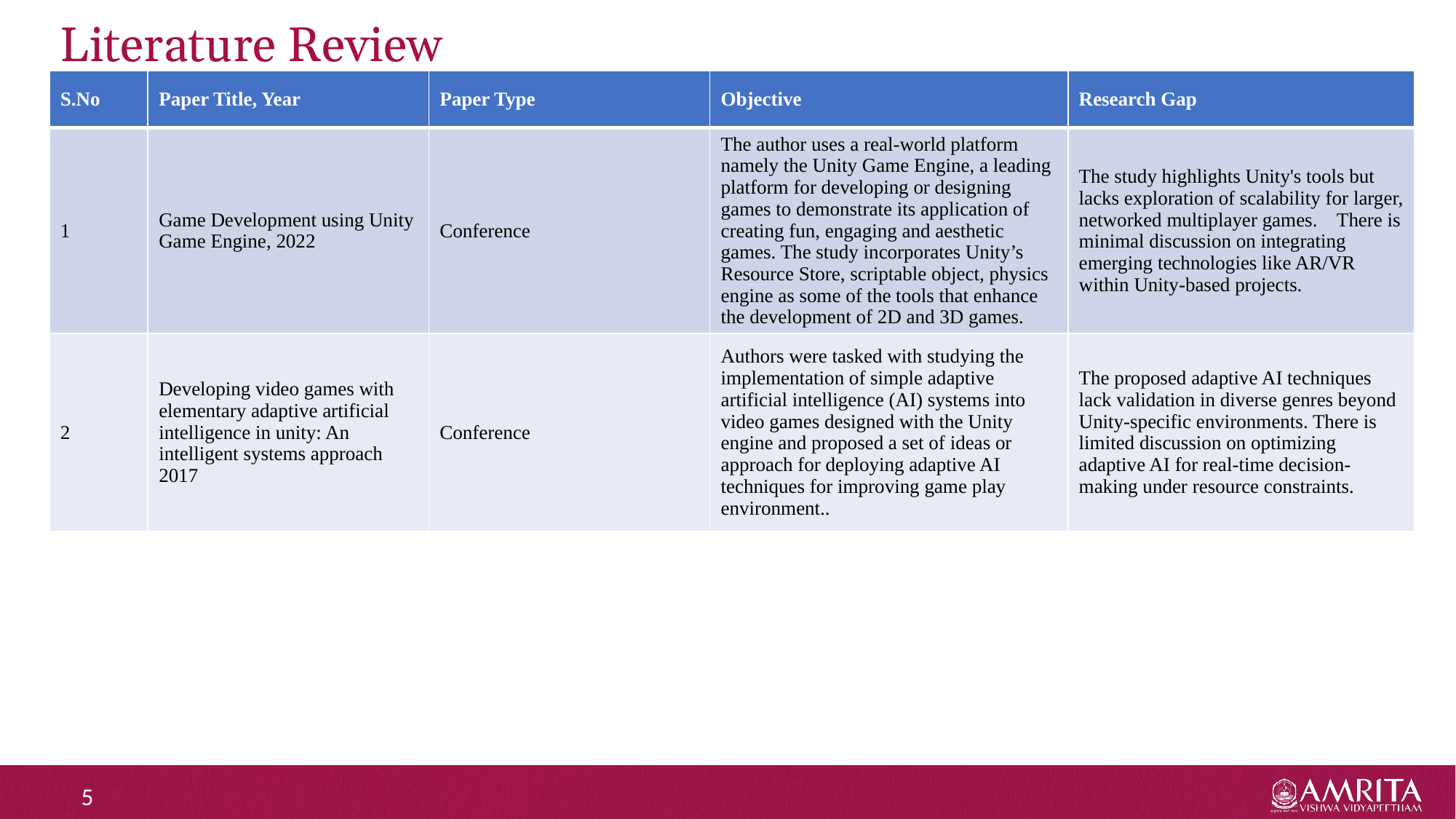

# Literature Review
| S.No | Paper Title, Year | Paper Type | Objective | Research Gap |
| --- | --- | --- | --- | --- |
| 1 | Game Development using Unity Game Engine, 2022 | Conference | The author uses a real-world platform namely the Unity Game Engine, a leading platform for developing or designing games to demonstrate its application of creating fun, engaging and aesthetic games. The study incorporates Unity’s Resource Store, scriptable object, physics engine as some of the tools that enhance the development of 2D and 3D games. | The study highlights Unity's tools but lacks exploration of scalability for larger, networked multiplayer games. There is minimal discussion on integrating emerging technologies like AR/VR within Unity-based projects. |
| 2 | Developing video games with elementary adaptive artificial intelligence in unity: An intelligent systems approach 2017 | Conference | Authors were tasked with studying the implementation of simple adaptive artificial intelligence (AI) systems into video games designed with the Unity engine and proposed a set of ideas or approach for deploying adaptive AI techniques for improving game play environment.. | The proposed adaptive AI techniques lack validation in diverse genres beyond Unity-specific environments. There is limited discussion on optimizing adaptive AI for real-time decision-making under resource constraints. |

5